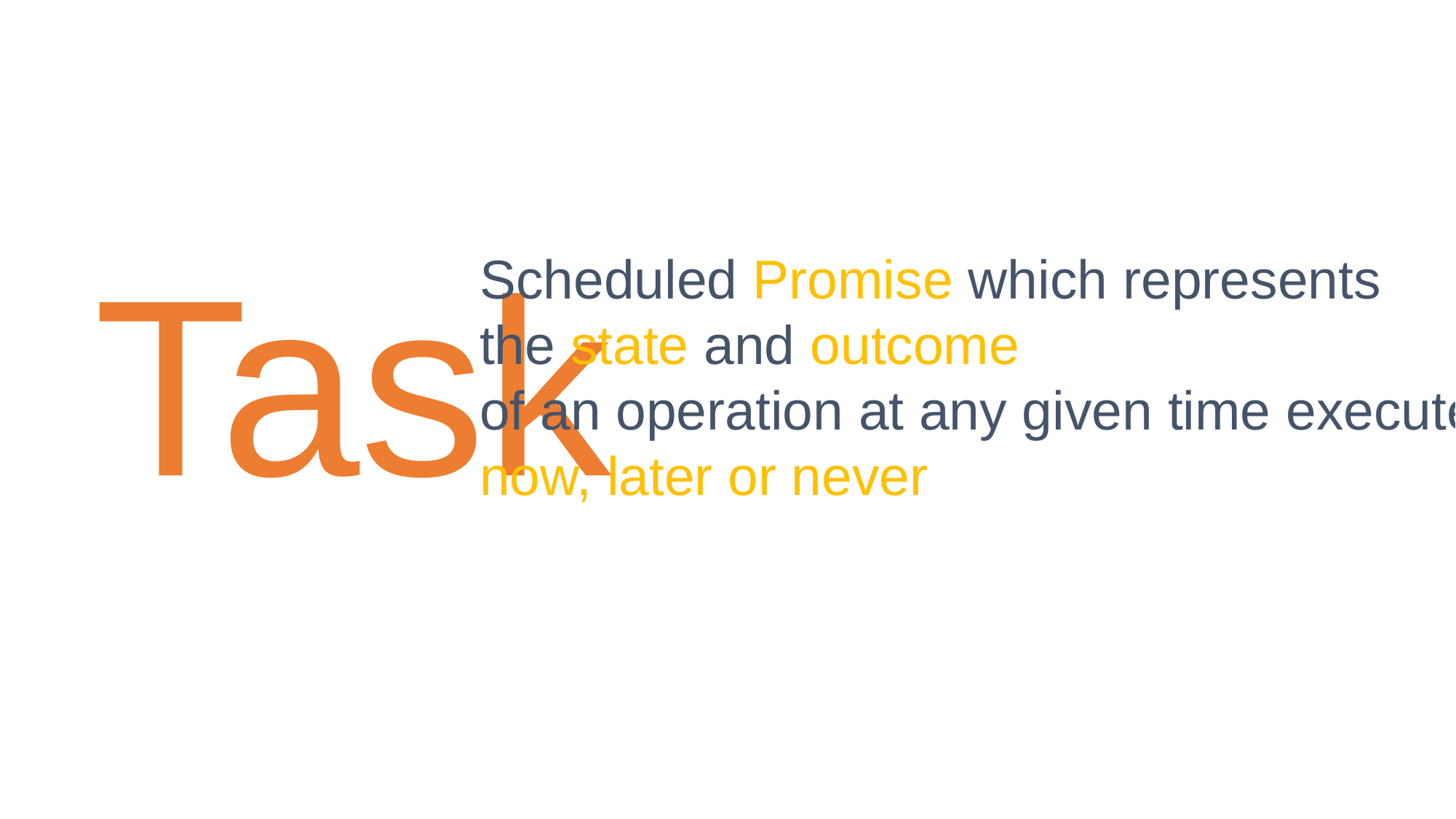

Task
Scheduled Promise which represents
the state and outcome
of an operation at any given time executed
now, later or never